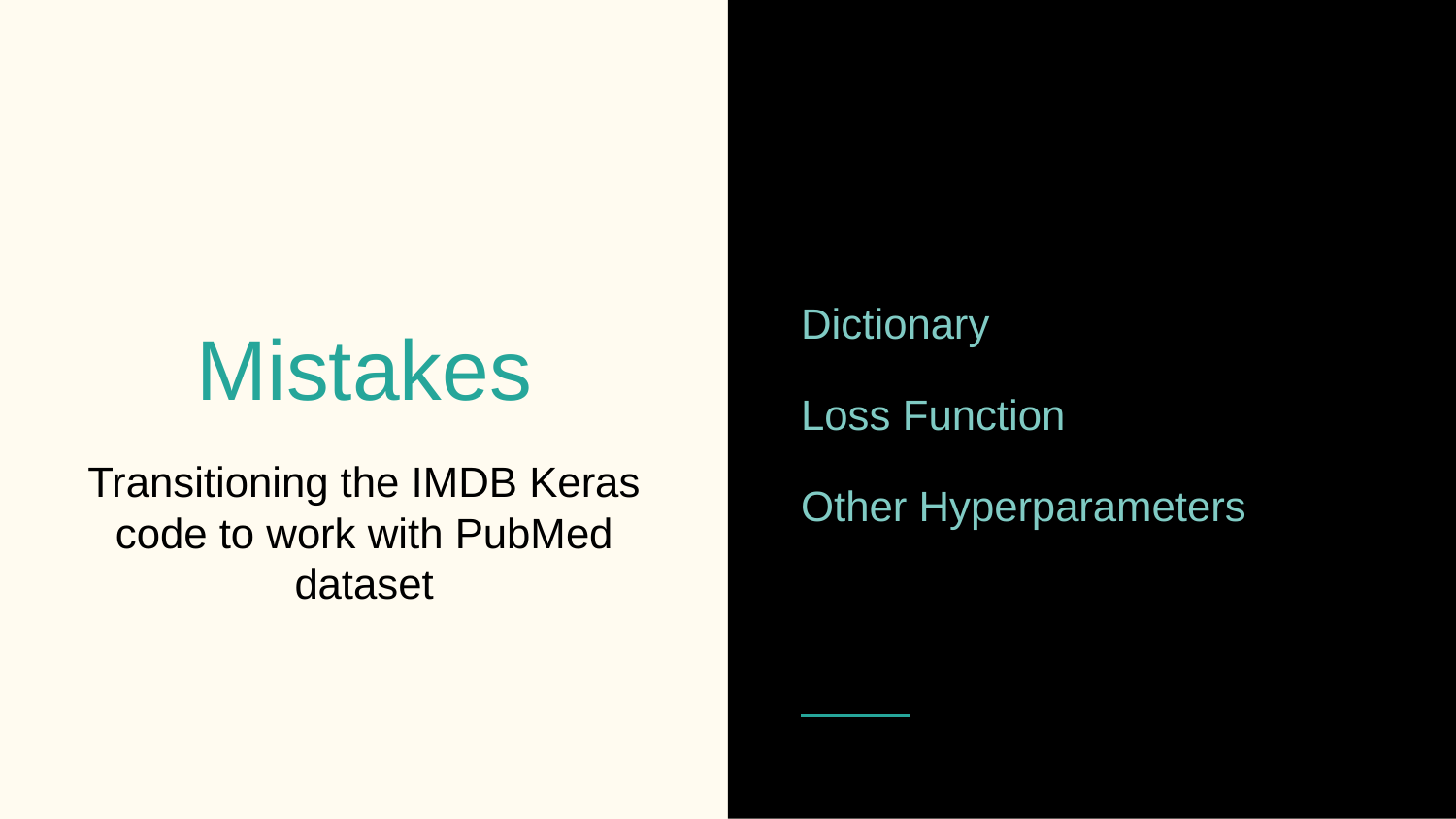

Dictionary
Loss Function
Other Hyperparameters
# Mistakes
Transitioning the IMDB Keras code to work with PubMed dataset